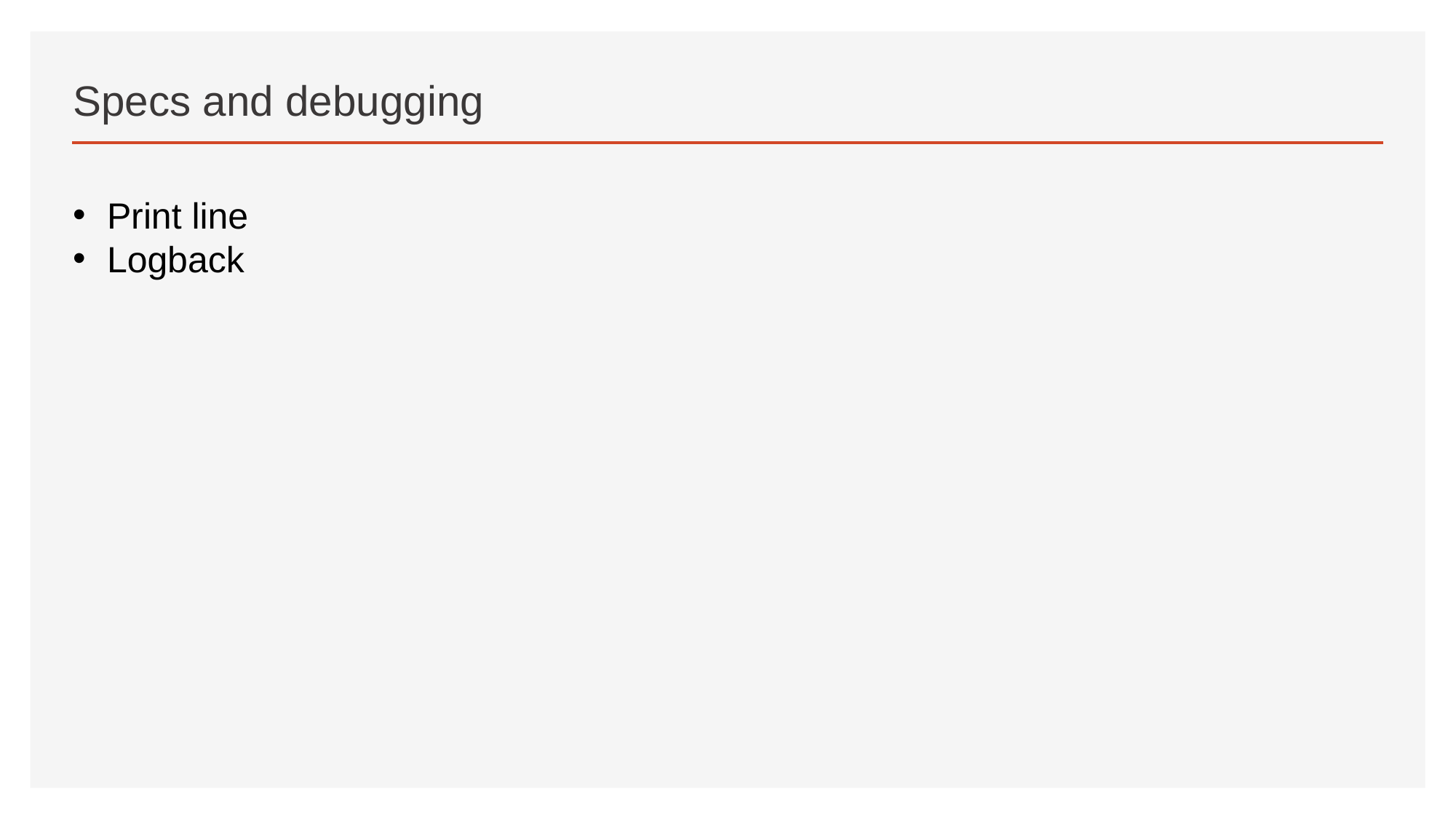

# Specs and debugging
Print line
Logback